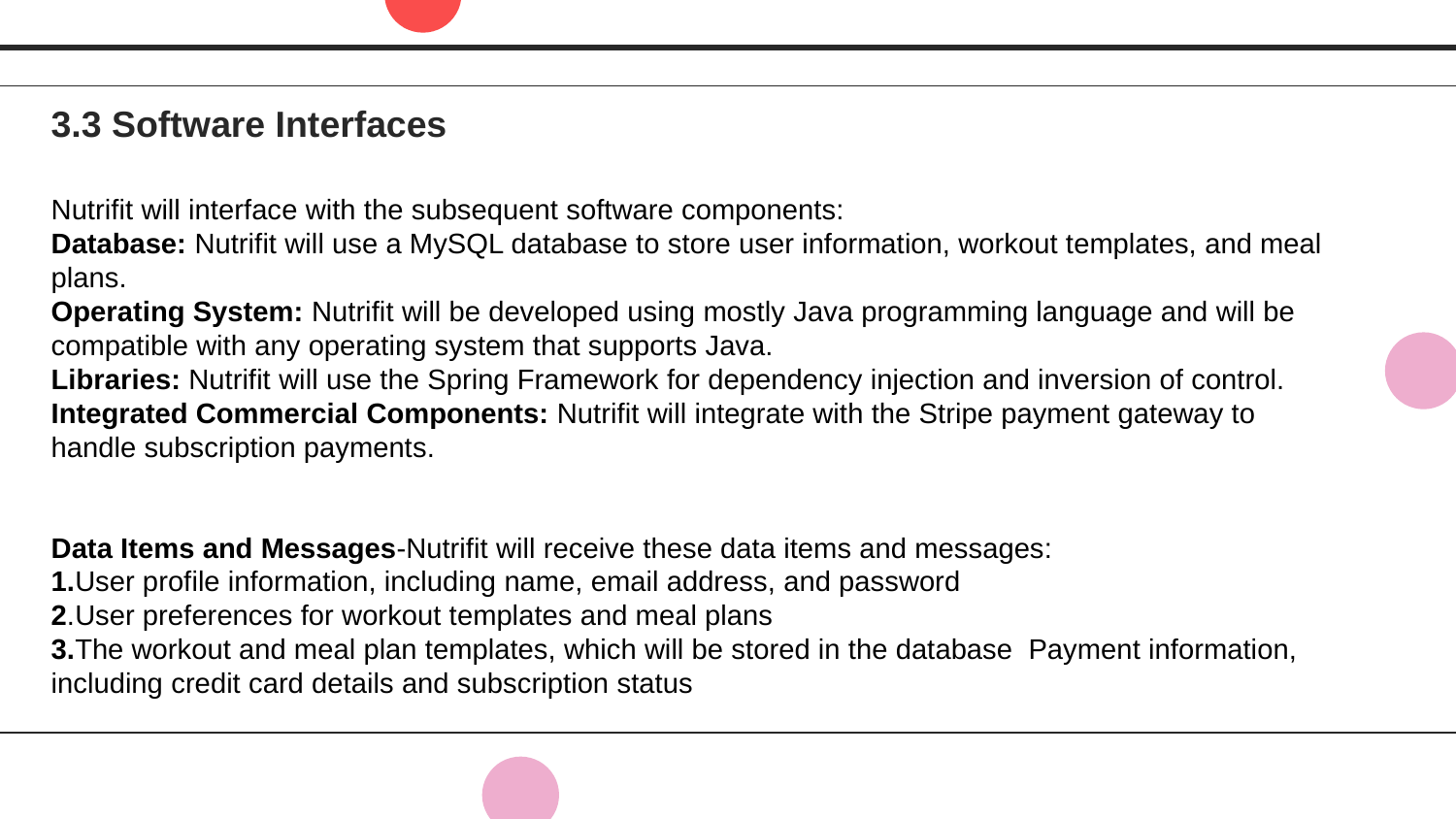

# 3.3 Software Interfaces
Nutrifit will interface with the subsequent software components:
Database: Nutrifit will use a MySQL database to store user information, workout templates, and meal plans.
Operating System: Nutrifit will be developed using mostly Java programming language and will be compatible with any operating system that supports Java.
Libraries: Nutrifit will use the Spring Framework for dependency injection and inversion of control.
Integrated Commercial Components: Nutrifit will integrate with the Stripe payment gateway to handle subscription payments.
Data Items and Messages-Nutrifit will receive these data items and messages:
1.User profile information, including name, email address, and password
2.User preferences for workout templates and meal plans
3.The workout and meal plan templates, which will be stored in the database  Payment information, including credit card details and subscription status